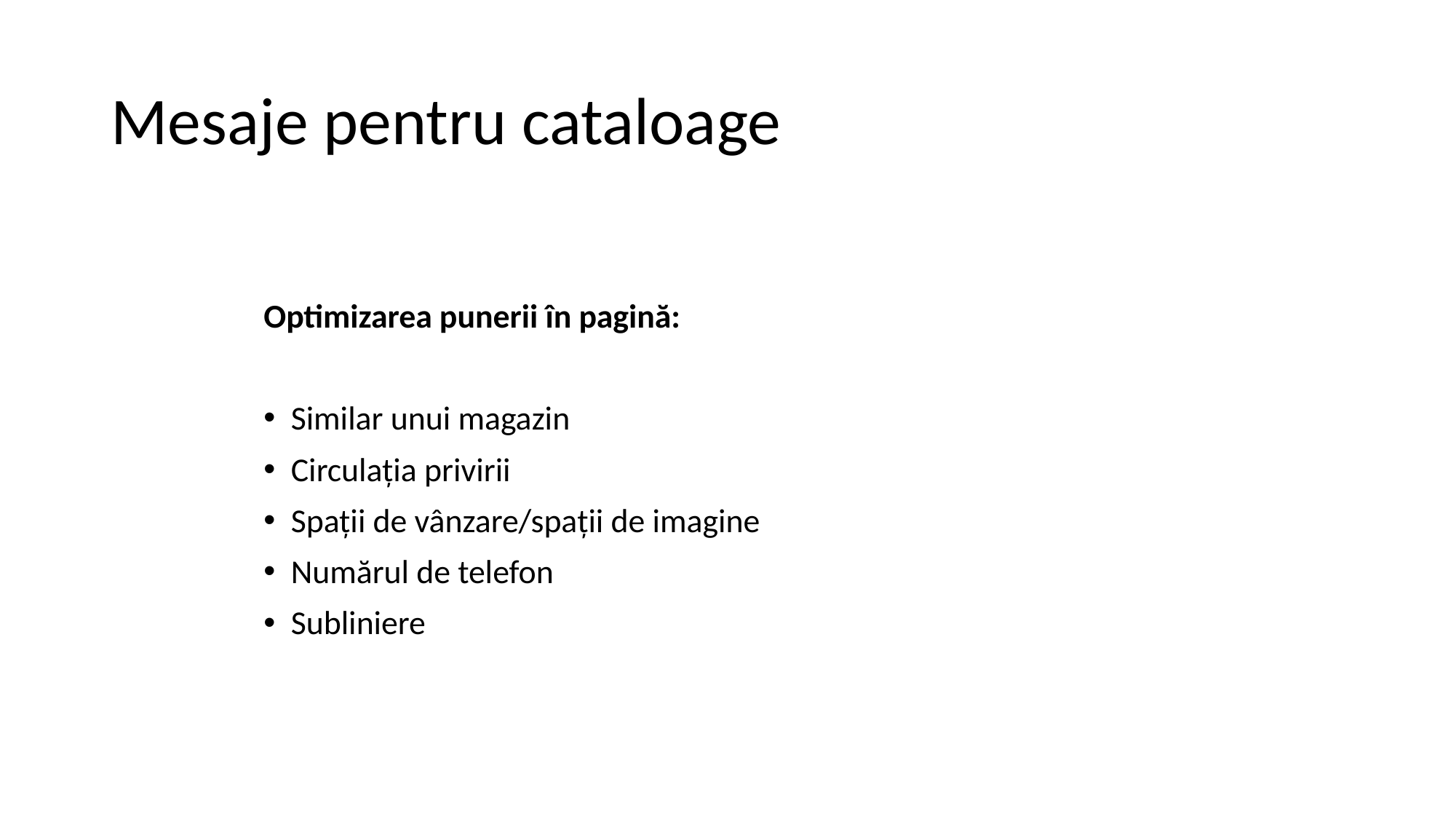

# Mesaje pentru cataloage
Optimizarea punerii în pagină:

Similar unui magazin
Circulaţia privirii
Spaţii de vânzare/spaţii de imagine
Numărul de telefon
Subliniere